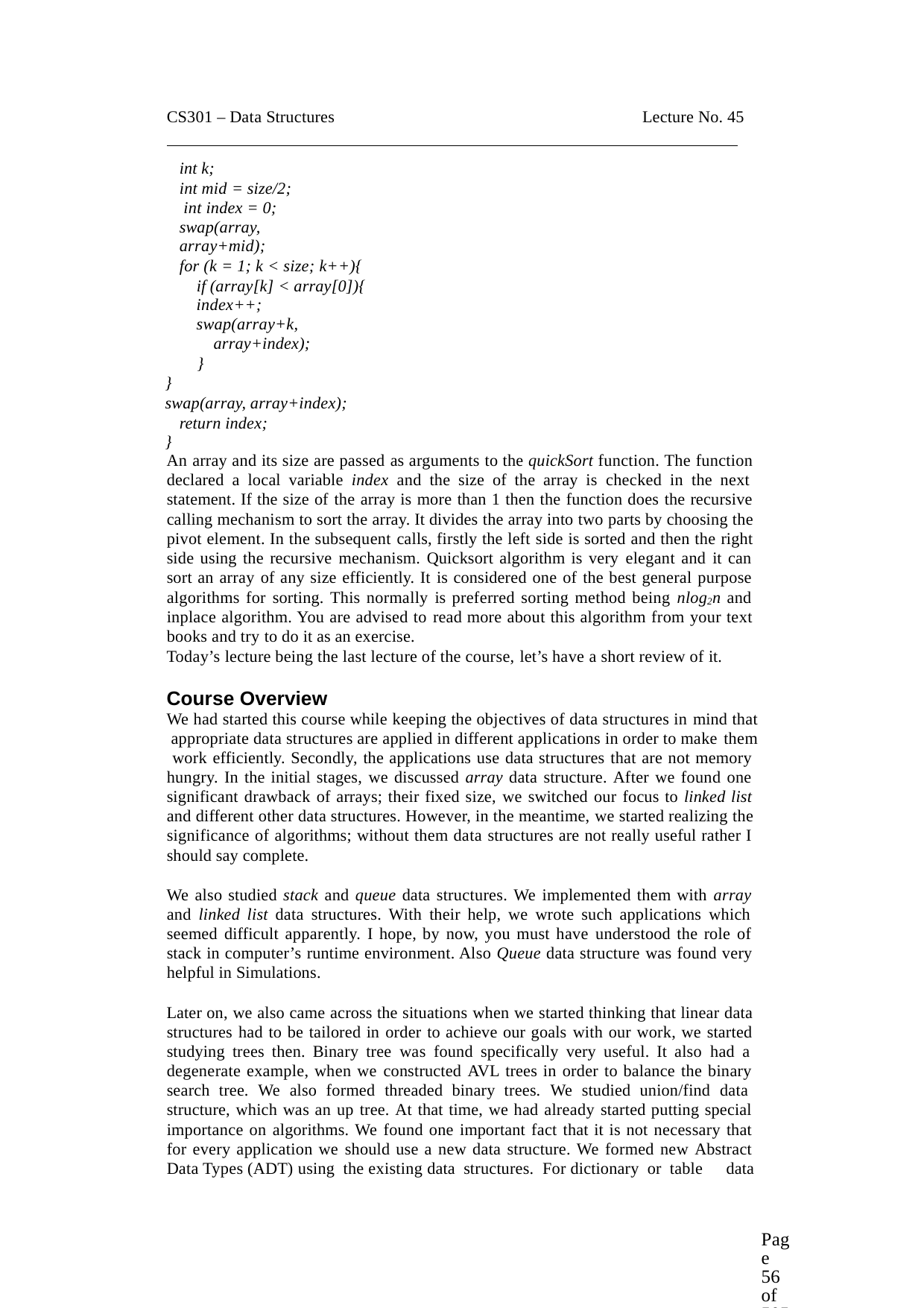

CS301 – Data Structures
Lecture No. 45

int k;
int mid = size/2;  int index = 0;
swap(array, array+mid);
for (k = 1; k < size; k++){  if (array[k] < array[0]){
index++;
swap(array+k, array+index);
}
}
swap(array, array+index);  return index;
}
An array and its size are passed as arguments to the quickSort function. The function  declared a local variable index and the size of the array is checked in the next  statement. If the size of the array is more than 1 then the function does the recursive  calling mechanism to sort the array. It divides the array into two parts by choosing the  pivot element. In the subsequent calls, firstly the left side is sorted and then the right  side using the recursive mechanism. Quicksort algorithm is very elegant and it can  sort an array of any size efficiently. It is considered one of the best general purpose  algorithms for sorting. This normally is preferred sorting method being nlog2n and  inplace algorithm. You are advised to read more about this algorithm from your text  books and try to do it as an exercise.
Today’s lecture being the last lecture of the course, let’s have a short review of it.

Course Overview
We had started this course while keeping the objectives of data structures in mind that  appropriate data structures are applied in different applications in order to make them  work efficiently. Secondly, the applications use data structures that are not memory  hungry. In the initial stages, we discussed array data structure. After we found one  significant drawback of arrays; their fixed size, we switched our focus to linked list  and different other data structures. However, in the meantime, we started realizing the  significance of algorithms; without them data structures are not really useful rather I  should say complete.

We also studied stack and queue data structures. We implemented them with array  and linked list data structures. With their help, we wrote such applications which  seemed difficult apparently. I hope, by now, you must have understood the role of  stack in computer’s runtime environment. Also Queue data structure was found very  helpful in Simulations.

Later on, we also came across the situations when we started thinking that linear data  structures had to be tailored in order to achieve our goals with our work, we started  studying trees then. Binary tree was found specifically very useful. It also had a  degenerate example, when we constructed AVL trees in order to balance the binary  search tree. We also formed threaded binary trees. We studied union/find data  structure, which was an up tree. At that time, we had already started putting special  importance on algorithms. We found one important fact that it is not necessary that  for every application we should use a new data structure. We formed new Abstract  Data Types (ADT) using  the existing data  structures.  For dictionary  or  table     data
Page 56 of 505